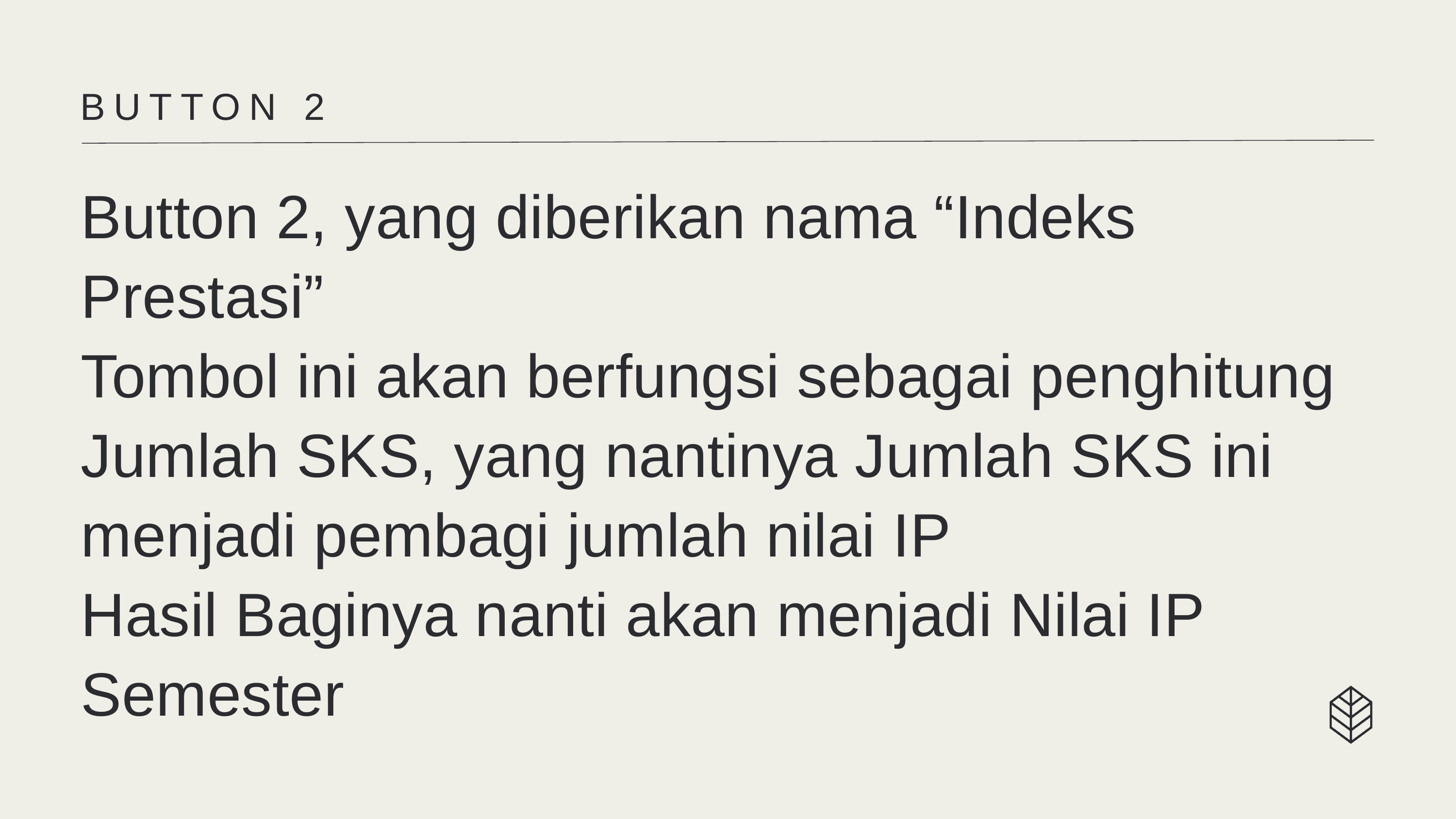

BUTTON 2

Button 2, yang diberikan nama “Indeks Prestasi”
Tombol ini akan berfungsi sebagai penghitung Jumlah SKS, yang nantinya Jumlah SKS ini menjadi pembagi jumlah nilai IP
Hasil Baginya nanti akan menjadi Nilai IP Semester